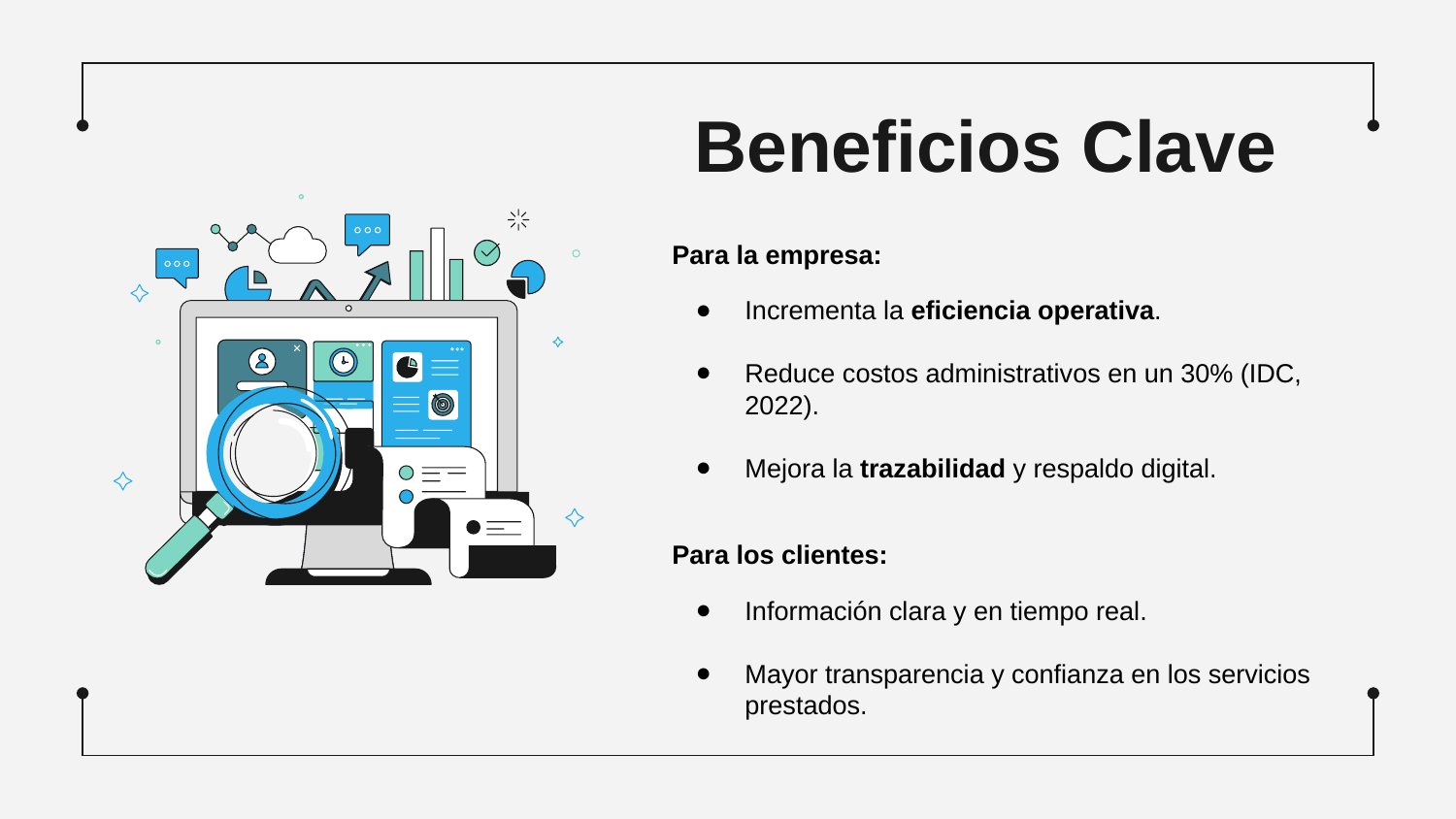

Beneficios Clave

# Para la empresa:
Incrementa la eficiencia operativa.
Reduce costos administrativos en un 30% (IDC, 2022).
Mejora la trazabilidad y respaldo digital.
Para los clientes:
Información clara y en tiempo real.
Mayor transparencia y confianza en los servicios prestados.